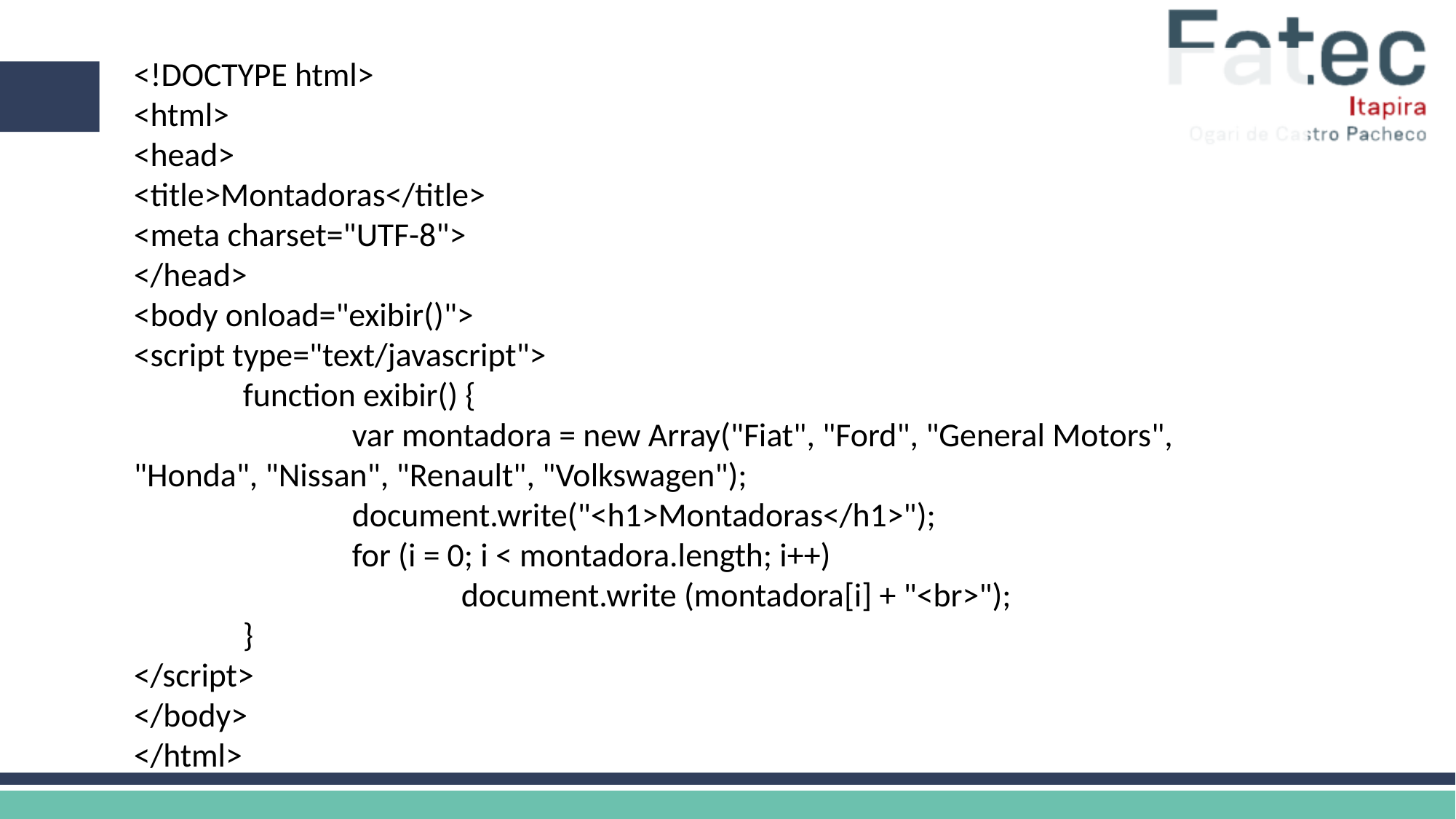

<!DOCTYPE html>
<html>
<head>
<title>Montadoras</title>
<meta charset="UTF-8">
</head>
<body onload="exibir()">
<script type="text/javascript">
	function exibir() {
		var montadora = new Array("Fiat", "Ford", "General Motors", "Honda", "Nissan", "Renault", "Volkswagen");
		document.write("<h1>Montadoras</h1>");
		for (i = 0; i < montadora.length; i++)
			document.write (montadora[i] + "<br>");
	}
</script>
</body>
</html>